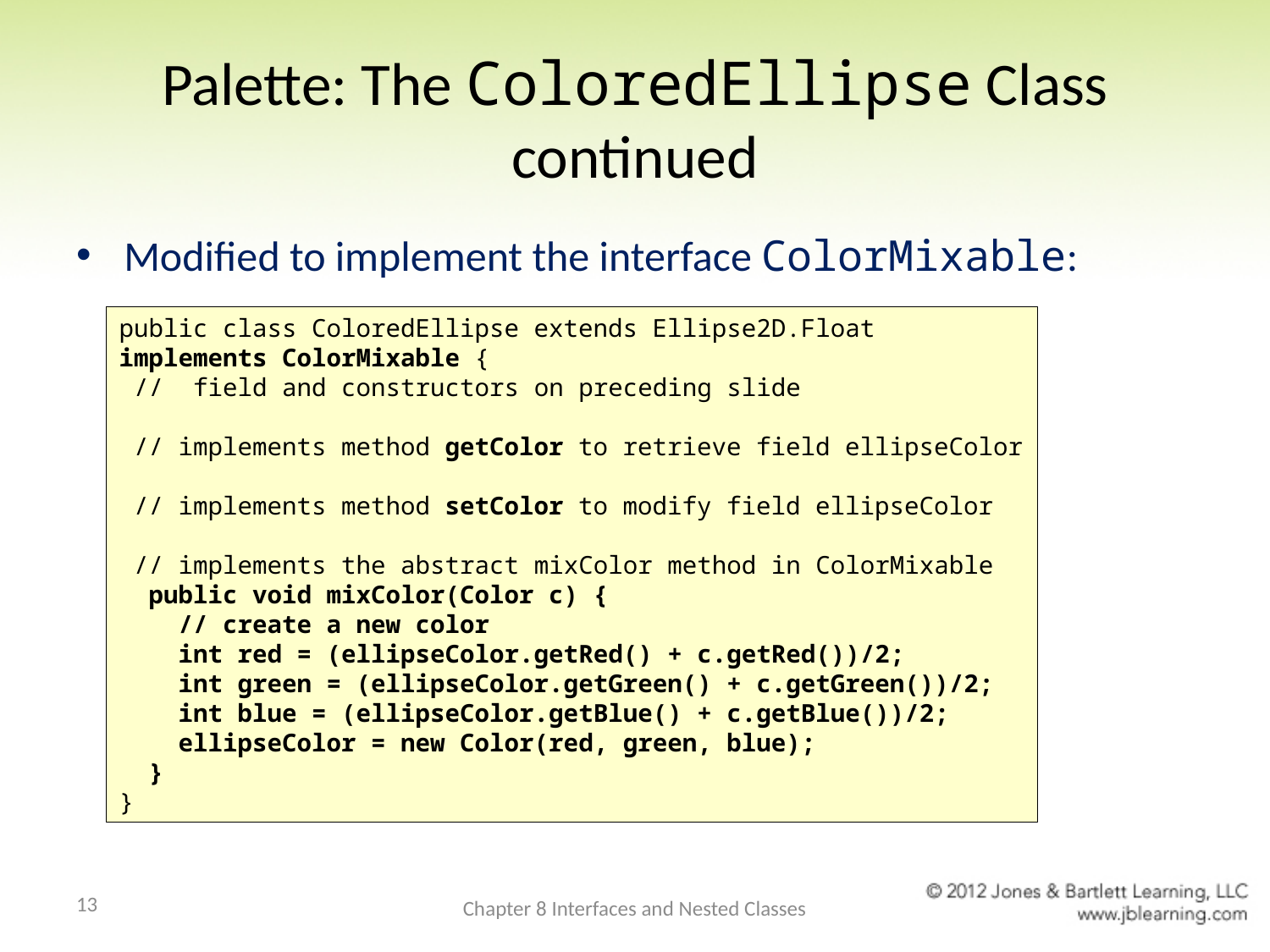

# Palette: The ColoredEllipse Class continued
Modified to implement the interface ColorMixable:

public class ColoredEllipse extends Ellipse2D.Float implements ColorMixable {
 //  field and constructors on preceding slide

 // implements method getColor to retrieve field ellipseColor

 // implements method setColor to modify field ellipseColor

 // implements the abstract mixColor method in ColorMixable
  public void mixColor(Color c) {
    // create a new color
    int red = (ellipseColor.getRed() + c.getRed())/2;
    int green = (ellipseColor.getGreen() + c.getGreen())/2;
    int blue = (ellipseColor.getBlue() + c.getBlue())/2;
    ellipseColor = new Color(red, green, blue);
  }
}
13
Chapter 8 Interfaces and Nested Classes